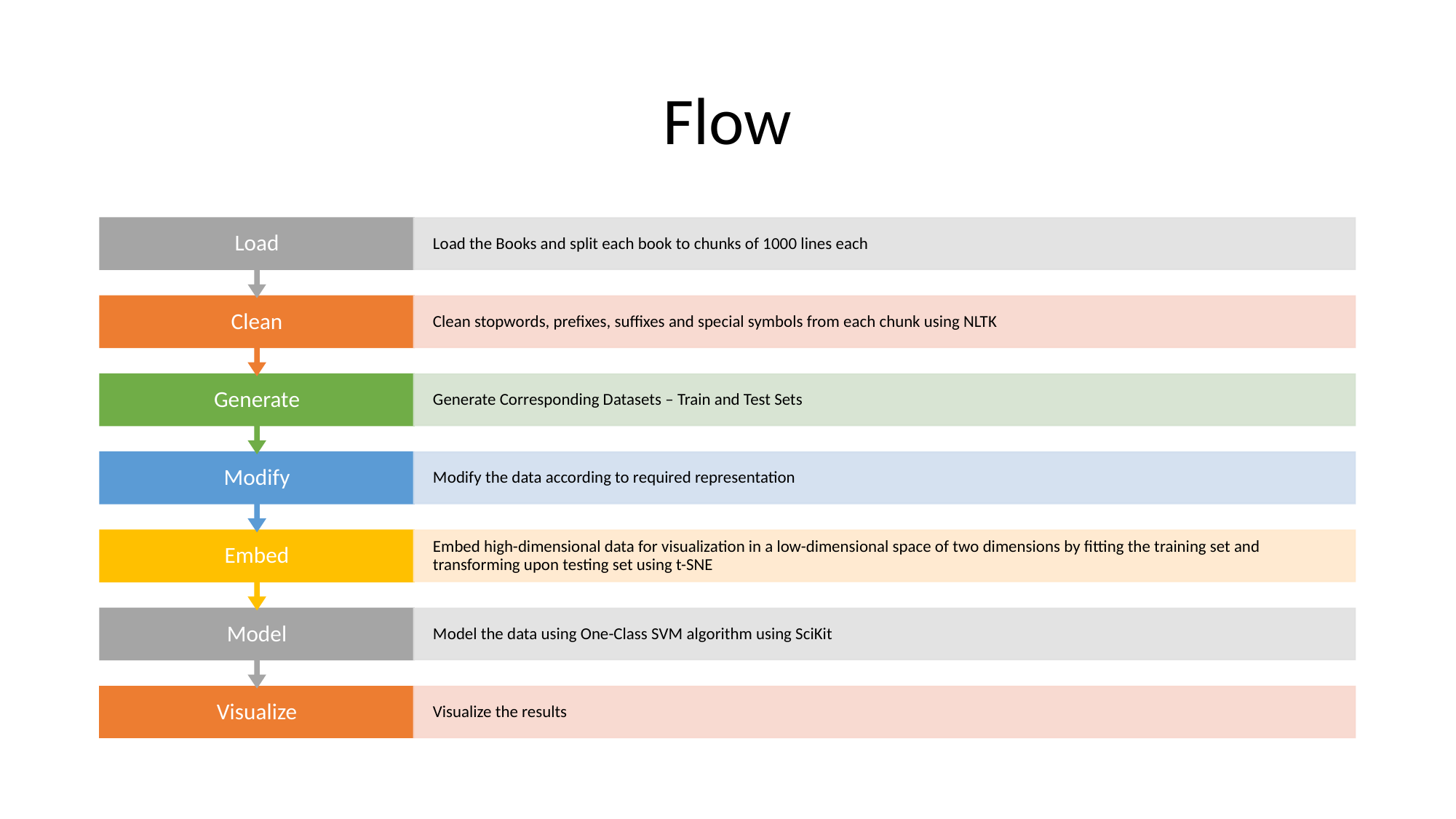

Flow
Visualize
Visualize the results
Model
Model the data using One-Class SVM algorithm using SciKit
Embed
Embed high-dimensional data for visualization in a low-dimensional space of two dimensions by fitting the training set and transforming upon testing set using t-SNE
Modify
Modify the data according to required representation
Generate
Generate Corresponding Datasets – Train and Test Sets
Clean
Clean stopwords, prefixes, suffixes and special symbols from each chunk using NLTK
Load
Load the Books and split each book to chunks of 1000 lines each